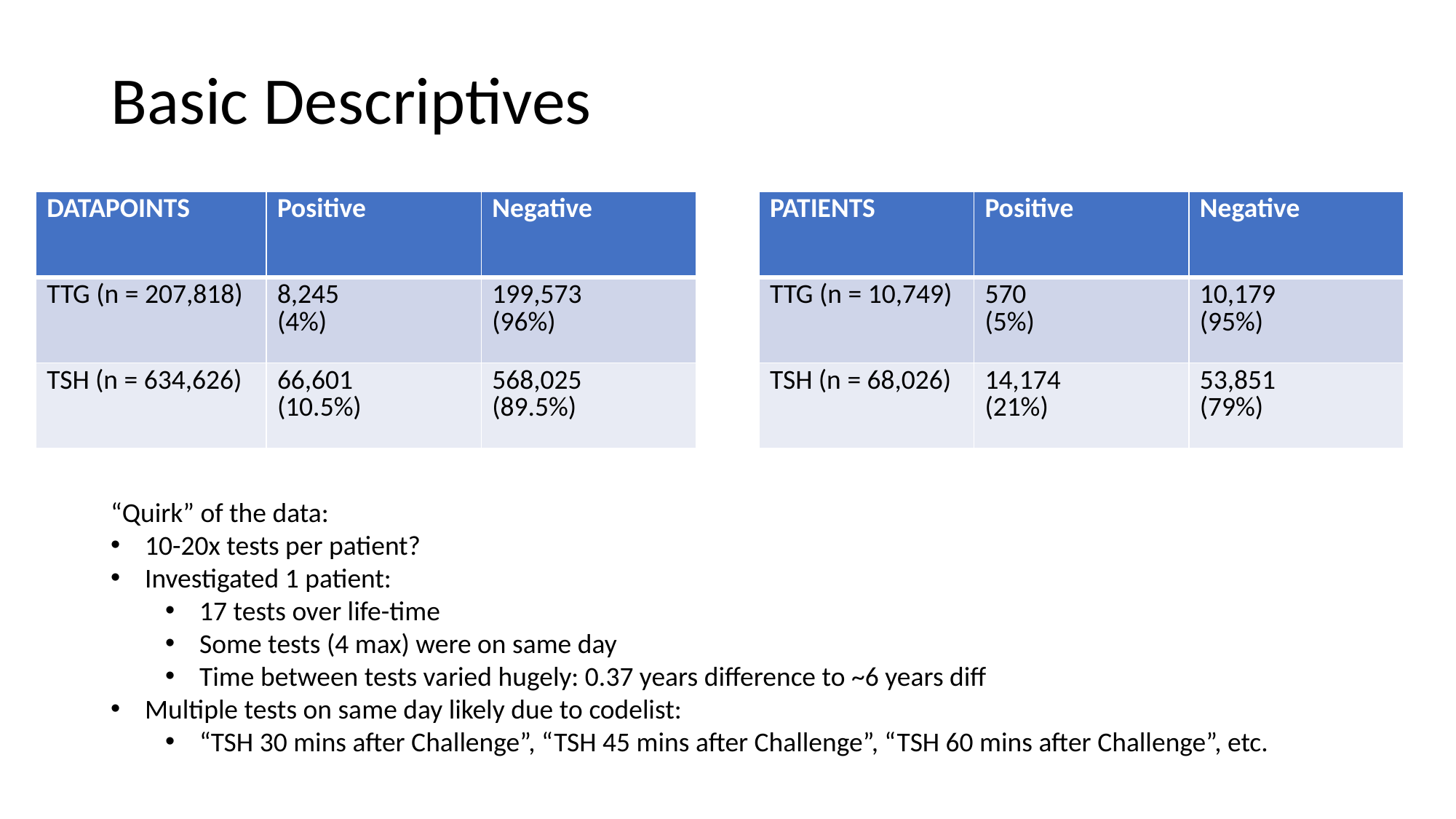

# Basic Descriptives
| DATAPOINTS | Positive | Negative |
| --- | --- | --- |
| TTG (n = 207,818) | 8,245 (4%) | 199,573 (96%) |
| TSH (n = 634,626) | 66,601 (10.5%) | 568,025 (89.5%) |
| PATIENTS | Positive | Negative |
| --- | --- | --- |
| TTG (n = 10,749) | 570 (5%) | 10,179 (95%) |
| TSH (n = 68,026) | 14,174 (21%) | 53,851 (79%) |
“Quirk” of the data:
10-20x tests per patient?
Investigated 1 patient:
17 tests over life-time
Some tests (4 max) were on same day
Time between tests varied hugely: 0.37 years difference to ~6 years diff
Multiple tests on same day likely due to codelist:
“TSH 30 mins after Challenge”, “TSH 45 mins after Challenge”, “TSH 60 mins after Challenge”, etc.